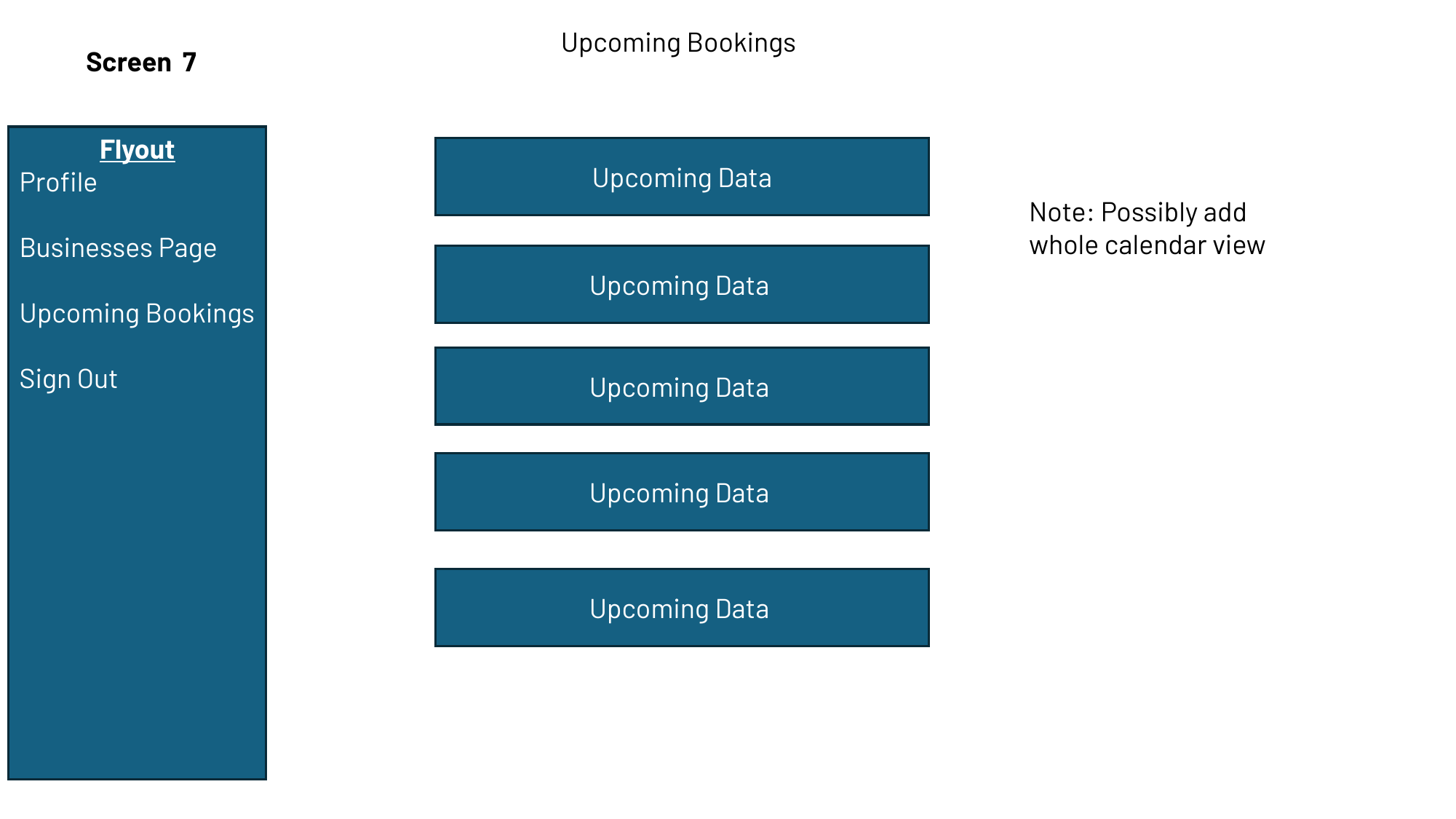

Upcoming Bookings
Screen  7
Flyout
Profile

Businesses Page

Upcoming Bookings

Sign Out

Upcoming Data
Note: Possibly add whole calendar view
Upcoming Data
Upcoming Data
Upcoming Data
Upcoming Data